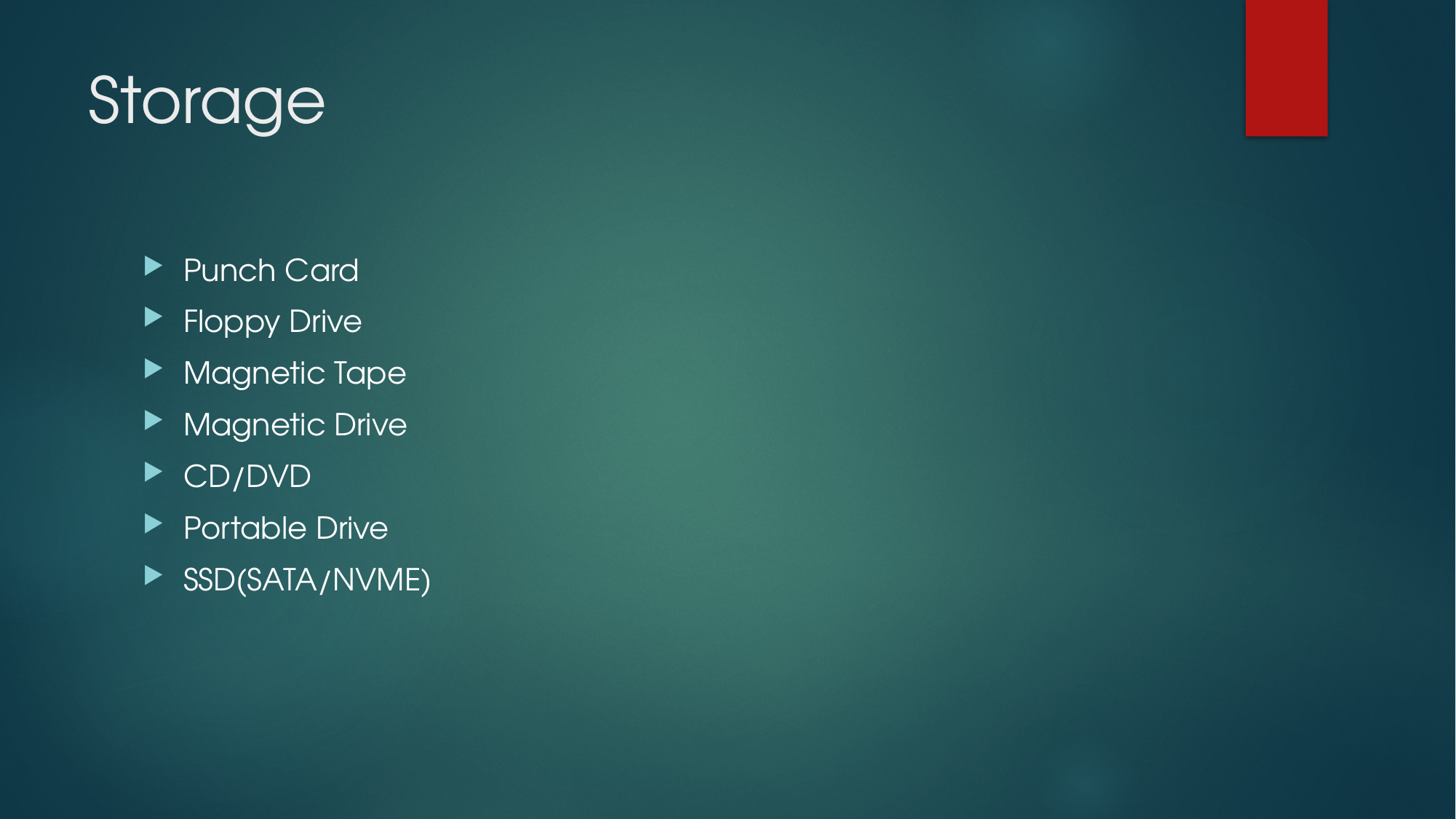

# Storage
Punch Card
Floppy Drive
Magnetic Tape
Magnetic Drive
CD/DVD
Portable Drive
SSD(SATA/NVME)